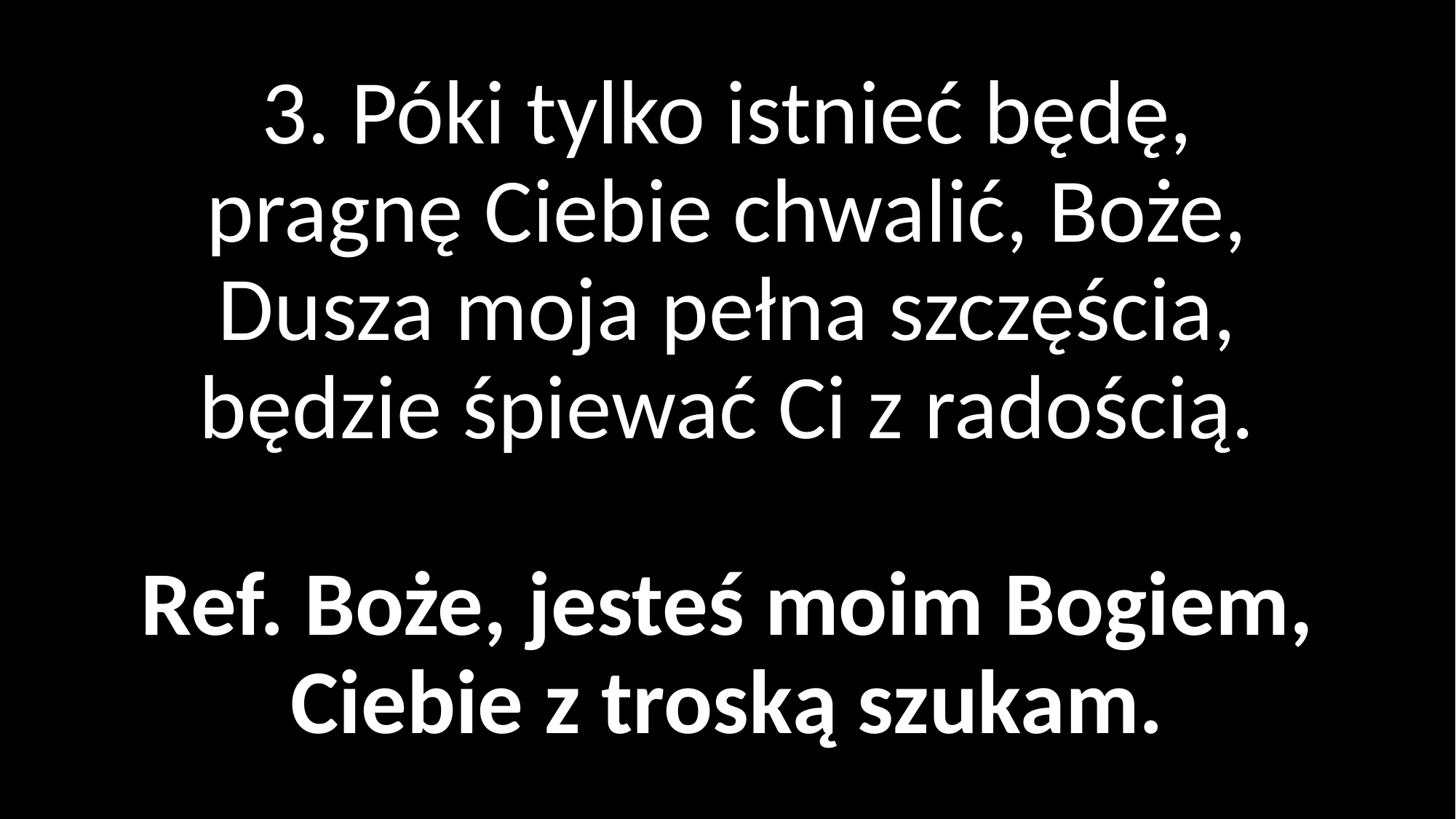

# 3. Póki tylko istnieć będę, pragnę Ciebie chwalić, Boże, Dusza moja pełna szczęścia, będzie śpiewać Ci z radością. Ref. Boże, jesteś moim Bogiem, Ciebie z troską szukam.